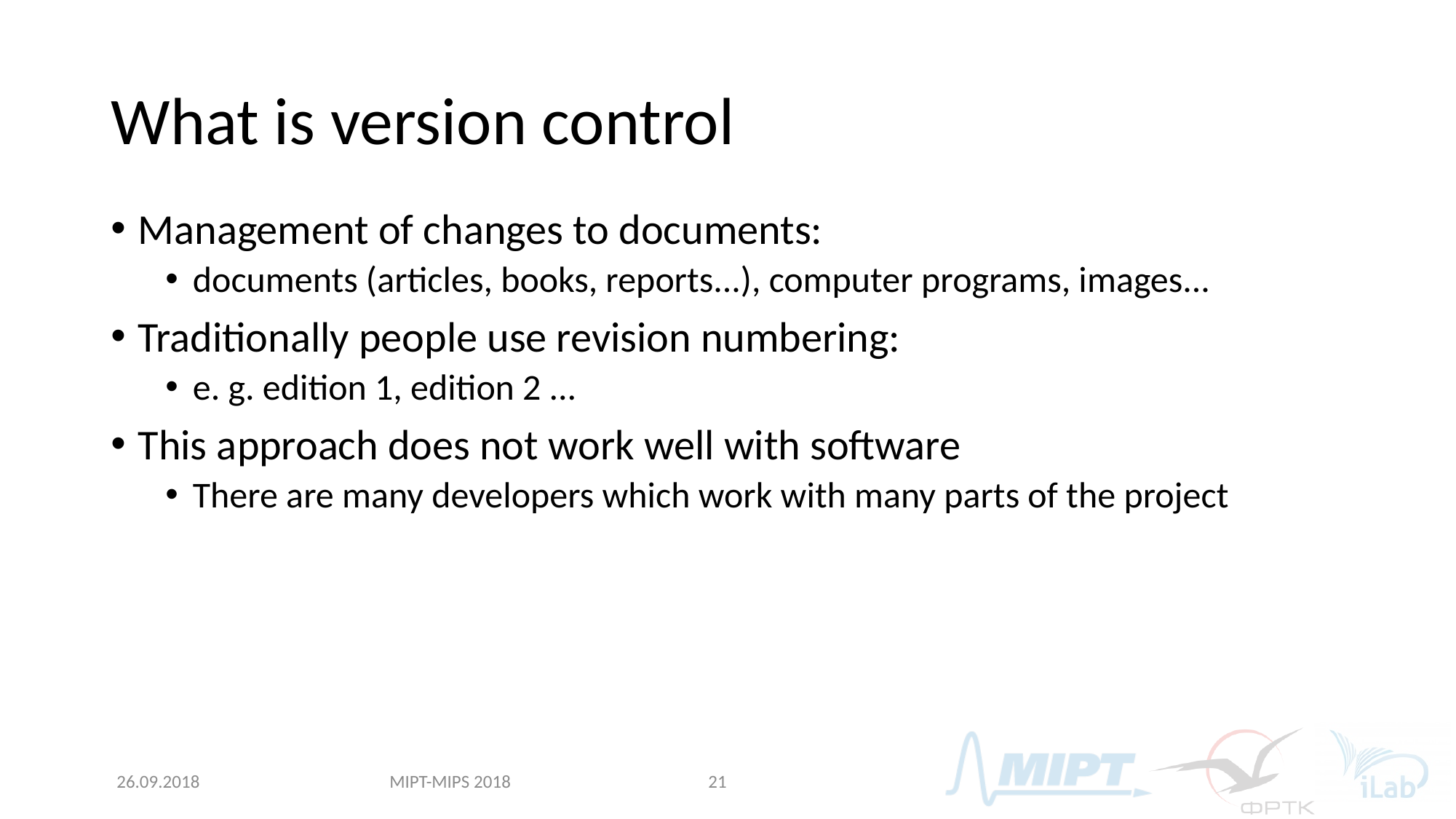

# What is version control
Management of changes to documents:
documents (articles, books, reports...), computer programs, images...
Traditionally people use revision numbering:
e. g. edition 1, edition 2 ...
This approach does not work well with software
There are many developers which work with many parts of the project

MIPT-MIPS 2018
26.09.2018
21